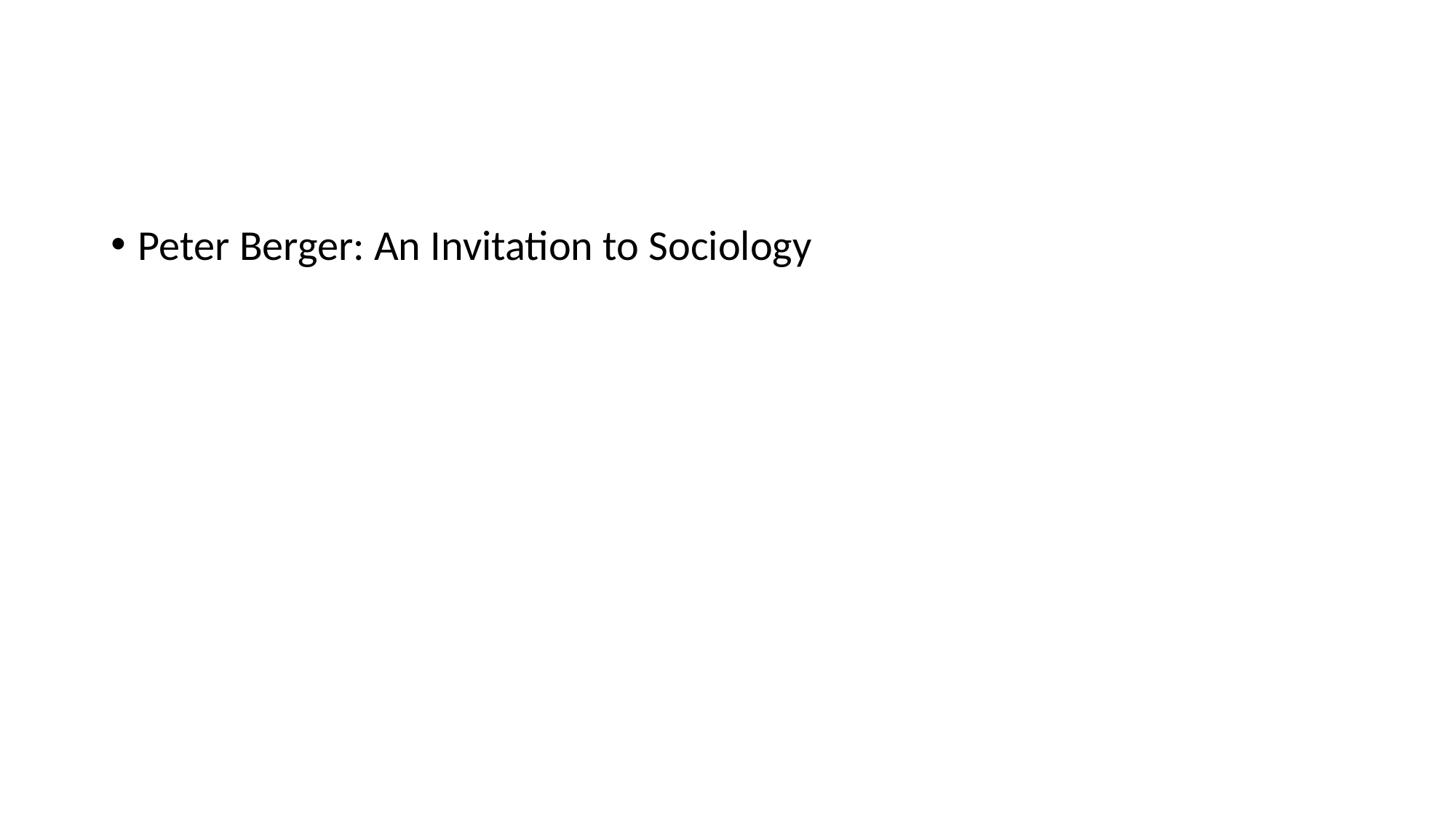

#
Peter Berger: An Invitation to Sociology